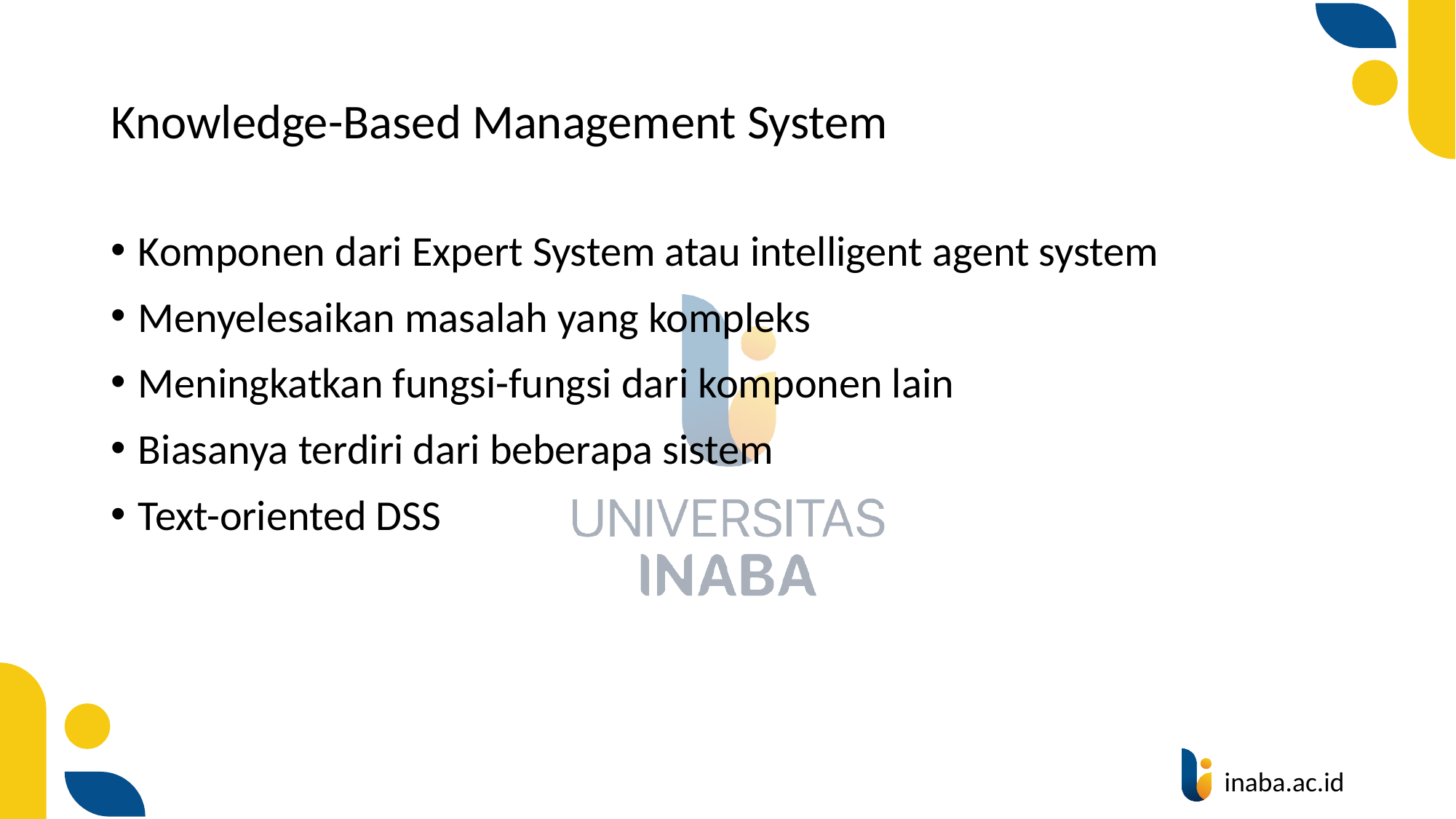

# Knowledge-Based Management System
Komponen dari Expert System atau intelligent agent system
Menyelesaikan masalah yang kompleks
Meningkatkan fungsi-fungsi dari komponen lain
Biasanya terdiri dari beberapa sistem
Text-oriented DSS